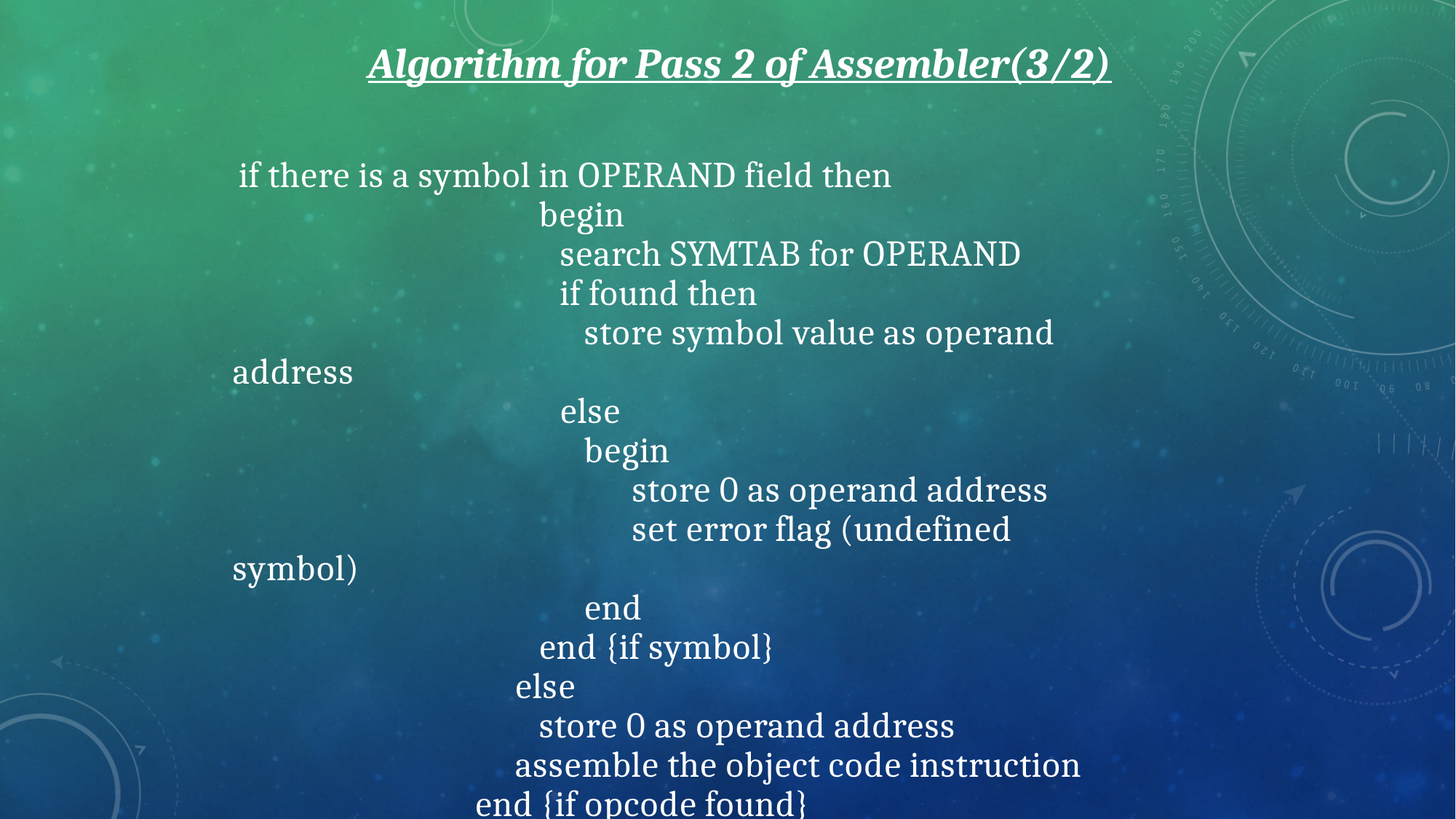

Algorithm for Pass 2 of Assembler(3/2)
 if there is a symbol in OPERAND field then
		           begin
			search SYMTAB for OPERAND
			if found then
			   store symbol value as operand address
			else
			   begin
			         store 0 as operand address
			         set error flag (undefined symbol)
			   end
		           end {if symbol}
		        else
		           store 0 as operand address
		        assemble the object code instruction
		   end {if opcode found}